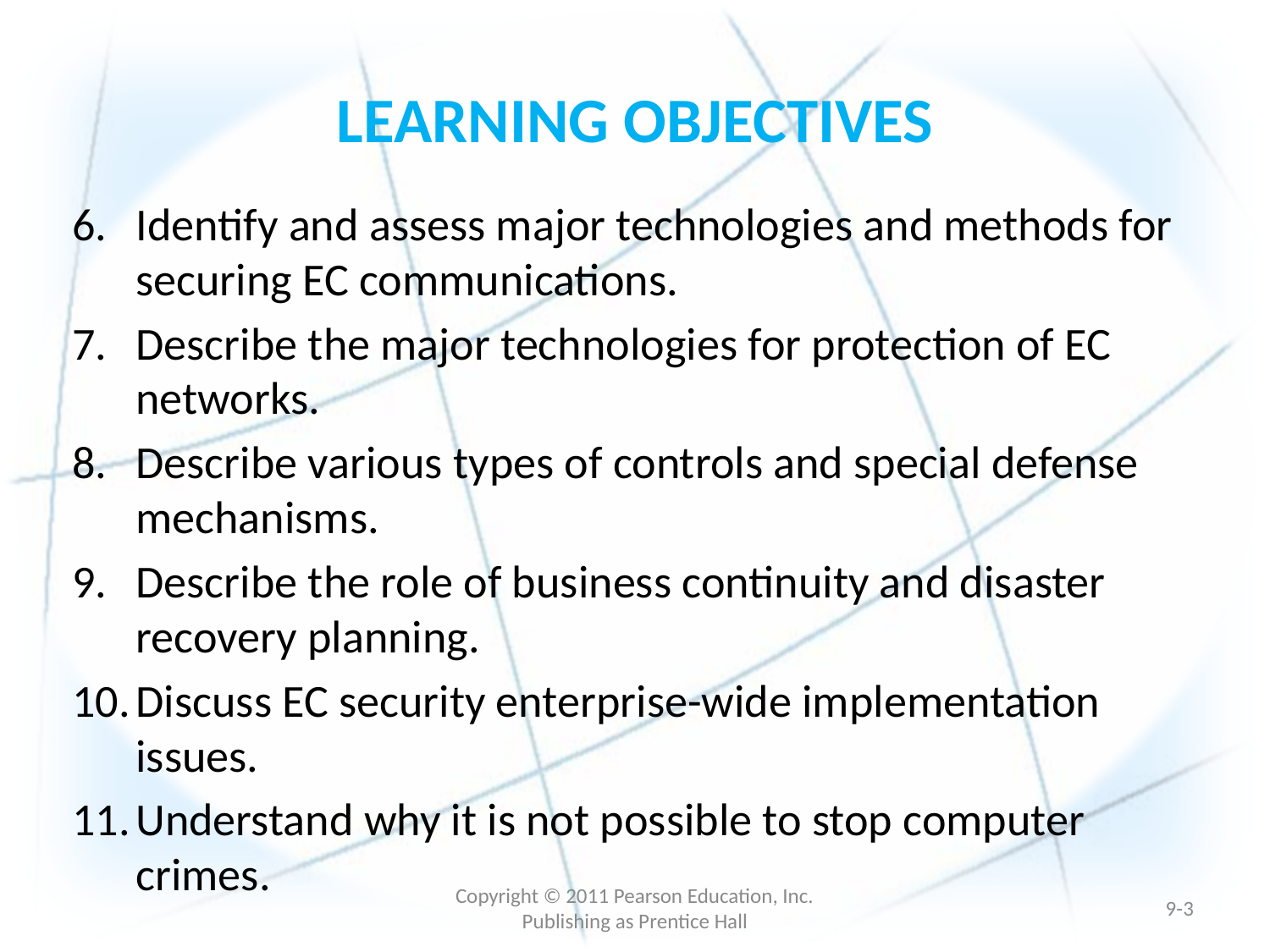

# LEARNING OBJECTIVES
Identify and assess major technologies and methods for securing EC communications.
Describe the major technologies for protection of EC networks.
Describe various types of controls and special defense mechanisms.
Describe the role of business continuity and disaster recovery planning.
Discuss EC security enterprise-wide implementation issues.
Understand why it is not possible to stop computer crimes.
Copyright © 2011 Pearson Education, Inc. Publishing as Prentice Hall
9-3